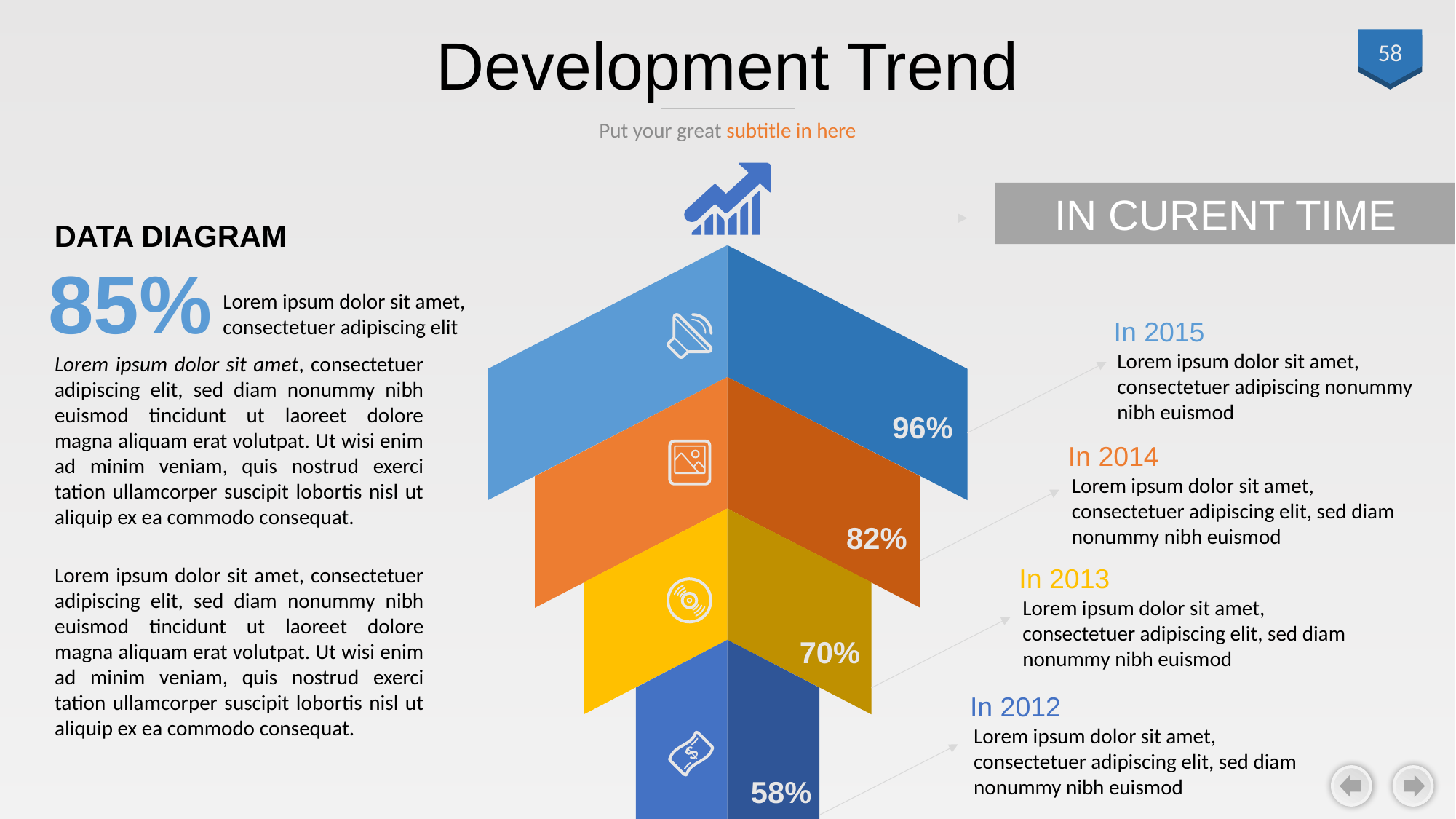

# Development Trend
58
Put your great subtitle in here

IN CURENT TIME
DATA DIAGRAM

85%

Lorem ipsum dolor sit amet, consectetuer adipiscing elit
In 2015
Lorem ipsum dolor sit amet, consectetuer adipiscing nonummy nibh euismod

Lorem ipsum dolor sit amet, consectetuer adipiscing elit, sed diam nonummy nibh euismod tincidunt ut laoreet dolore magna aliquam erat volutpat. Ut wisi enim ad minim veniam, quis nostrud exerci tation ullamcorper suscipit lobortis nisl ut aliquip ex ea commodo consequat.

96%
In 2014
Lorem ipsum dolor sit amet, consectetuer adipiscing elit, sed diam nonummy nibh euismod

82%
Lorem ipsum dolor sit amet, consectetuer adipiscing elit, sed diam nonummy nibh euismod tincidunt ut laoreet dolore magna aliquam erat volutpat. Ut wisi enim ad minim veniam, quis nostrud exerci tation ullamcorper suscipit lobortis nisl ut aliquip ex ea commodo consequat.
In 2013
Lorem ipsum dolor sit amet, consectetuer adipiscing elit, sed diam nonummy nibh euismod

70%

In 2012
Lorem ipsum dolor sit amet, consectetuer adipiscing elit, sed diam nonummy nibh euismod

58%